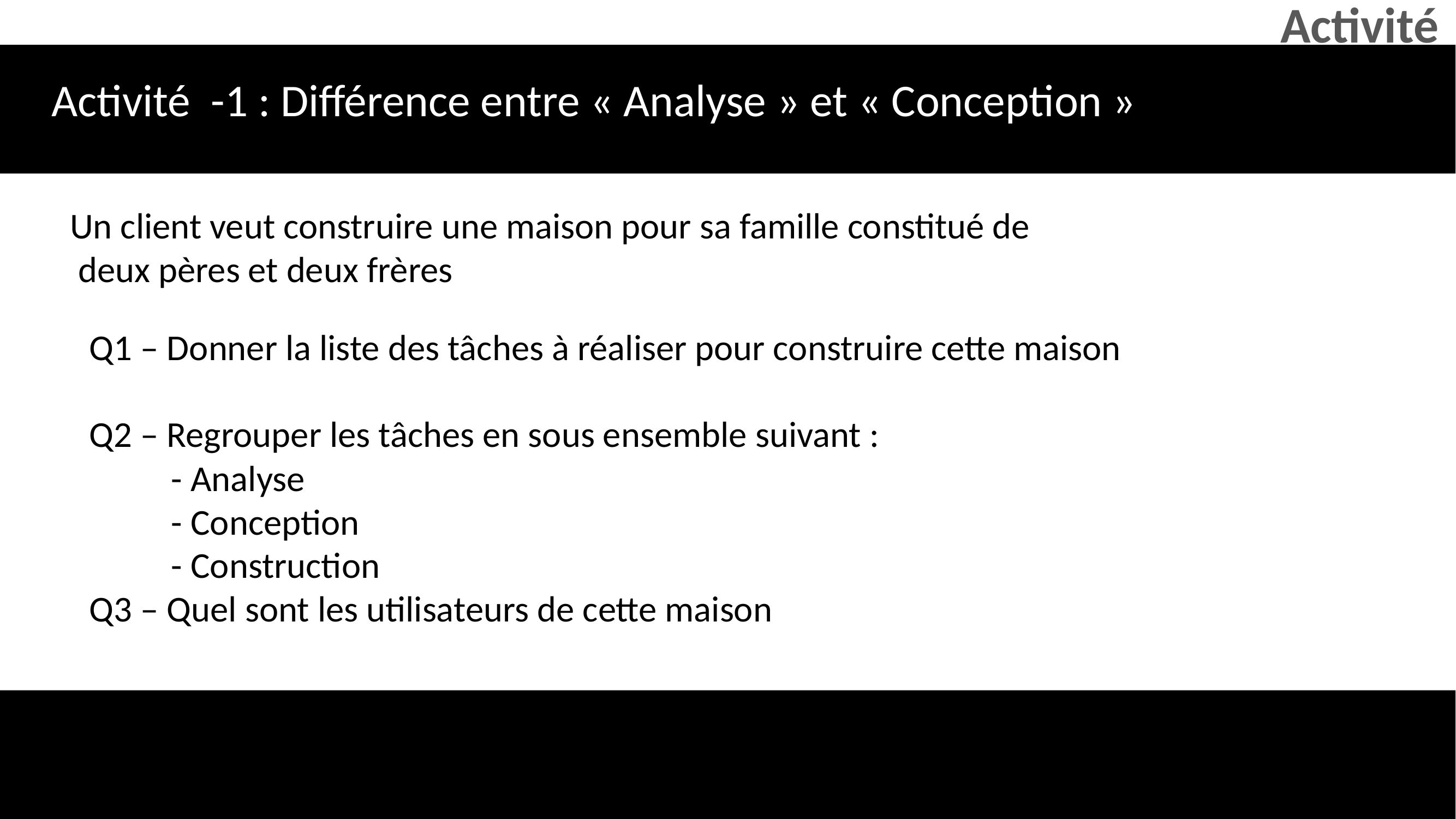

Activité  -1 : Différence entre « Analyse » et « Conception »
Un client veut construire une maison pour sa famille constitué de
 deux pères et deux frères
Q1 – Donner la liste des tâches à réaliser pour construire cette maison

Q2 – Regrouper les tâches en sous ensemble suivant :
	- Analyse
	- Conception
	- Construction
Q3 – Quel sont les utilisateurs de cette maison